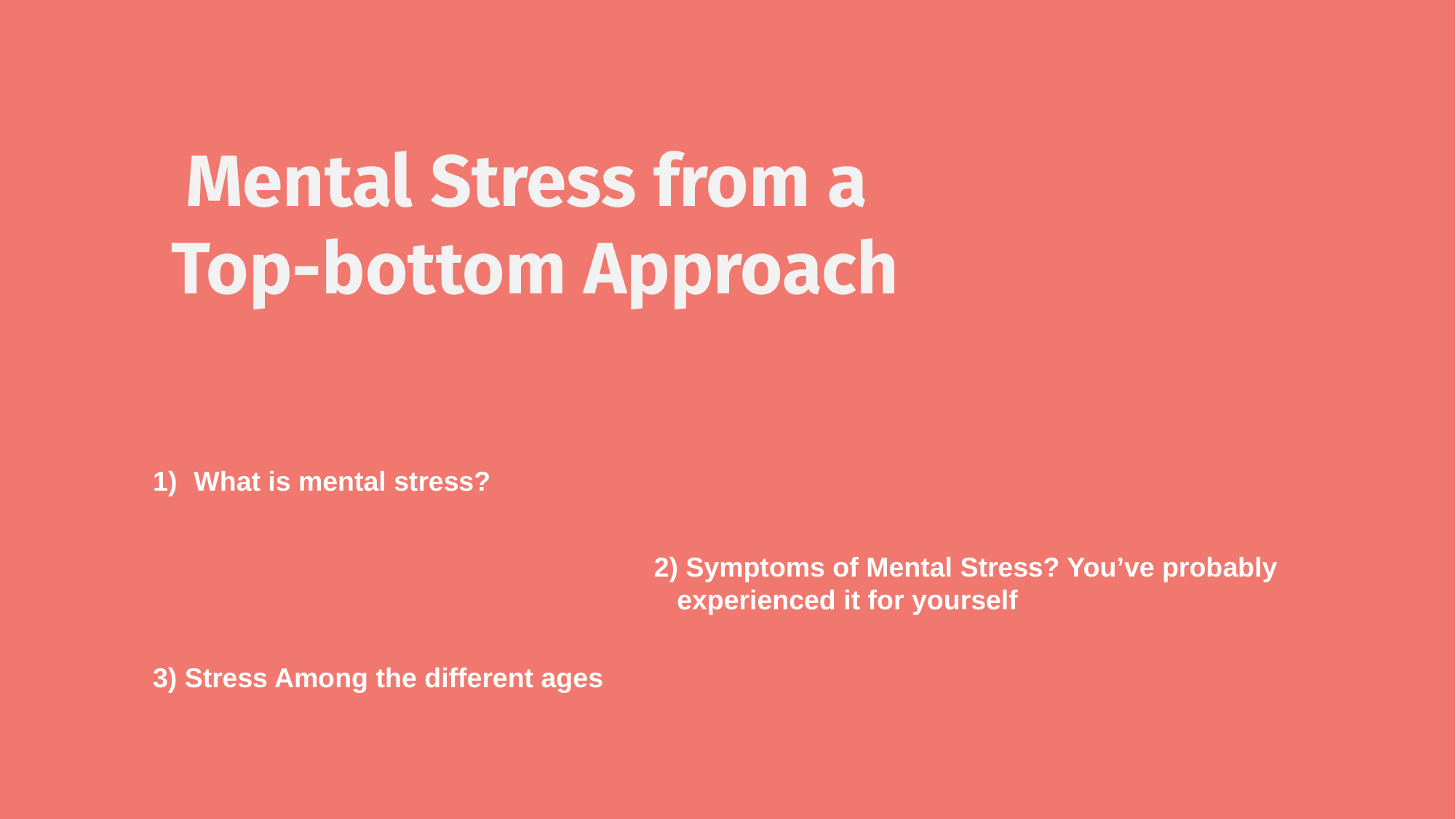

Mental Stress from a
Top-bottom Approach
What is mental stress?

3) Stress Among the different ages
2) Symptoms of Mental Stress? You’ve probably
   experienced it for yourself